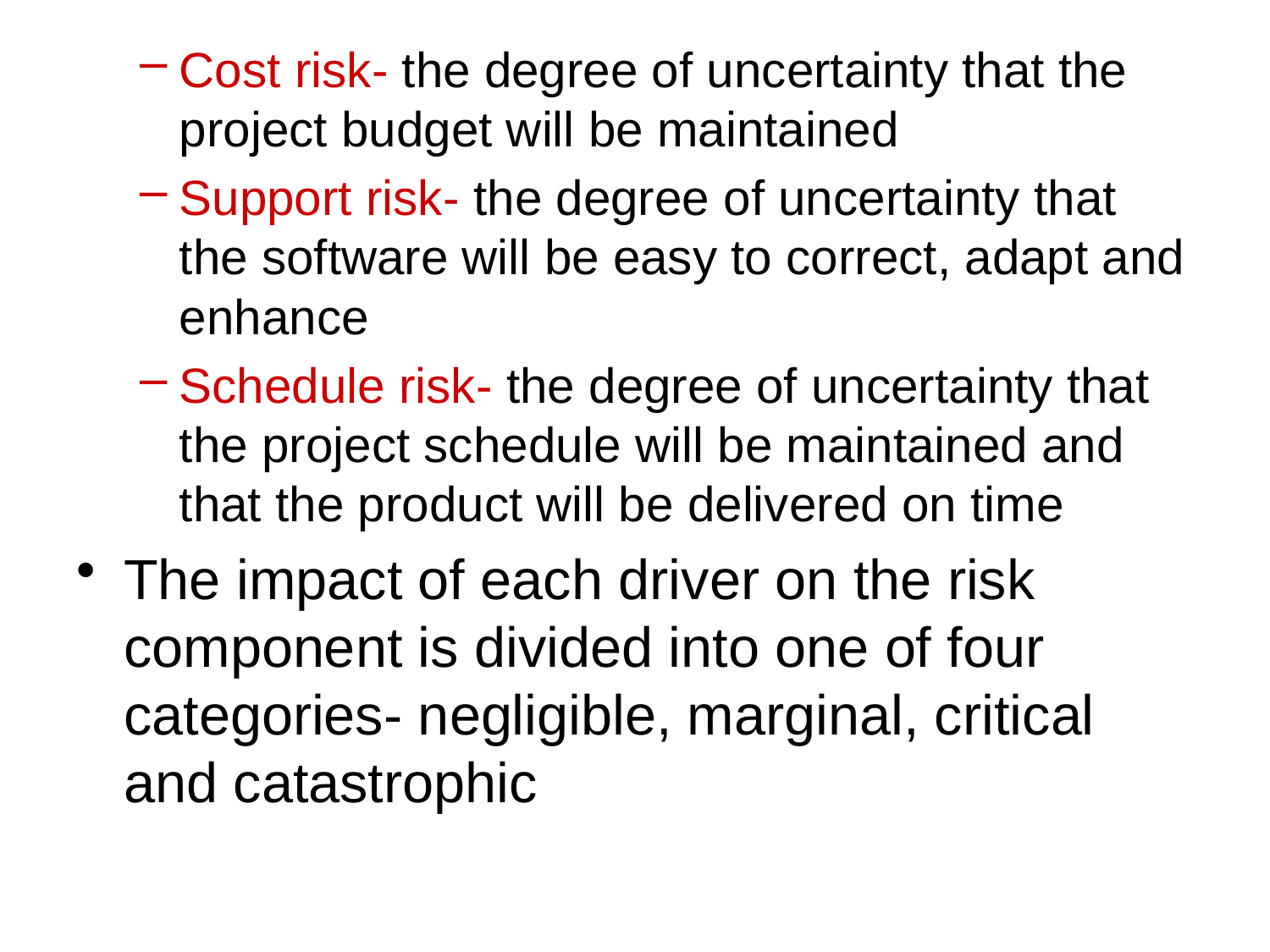

Cost risk- the degree of uncertainty that the project budget will be maintained
Support risk- the degree of uncertainty that the software will be easy to correct, adapt and enhance
Schedule risk- the degree of uncertainty that the project schedule will be maintained and that the product will be delivered on time
The impact of each driver on the risk component is divided into one of four categories- negligible, marginal, critical and catastrophic